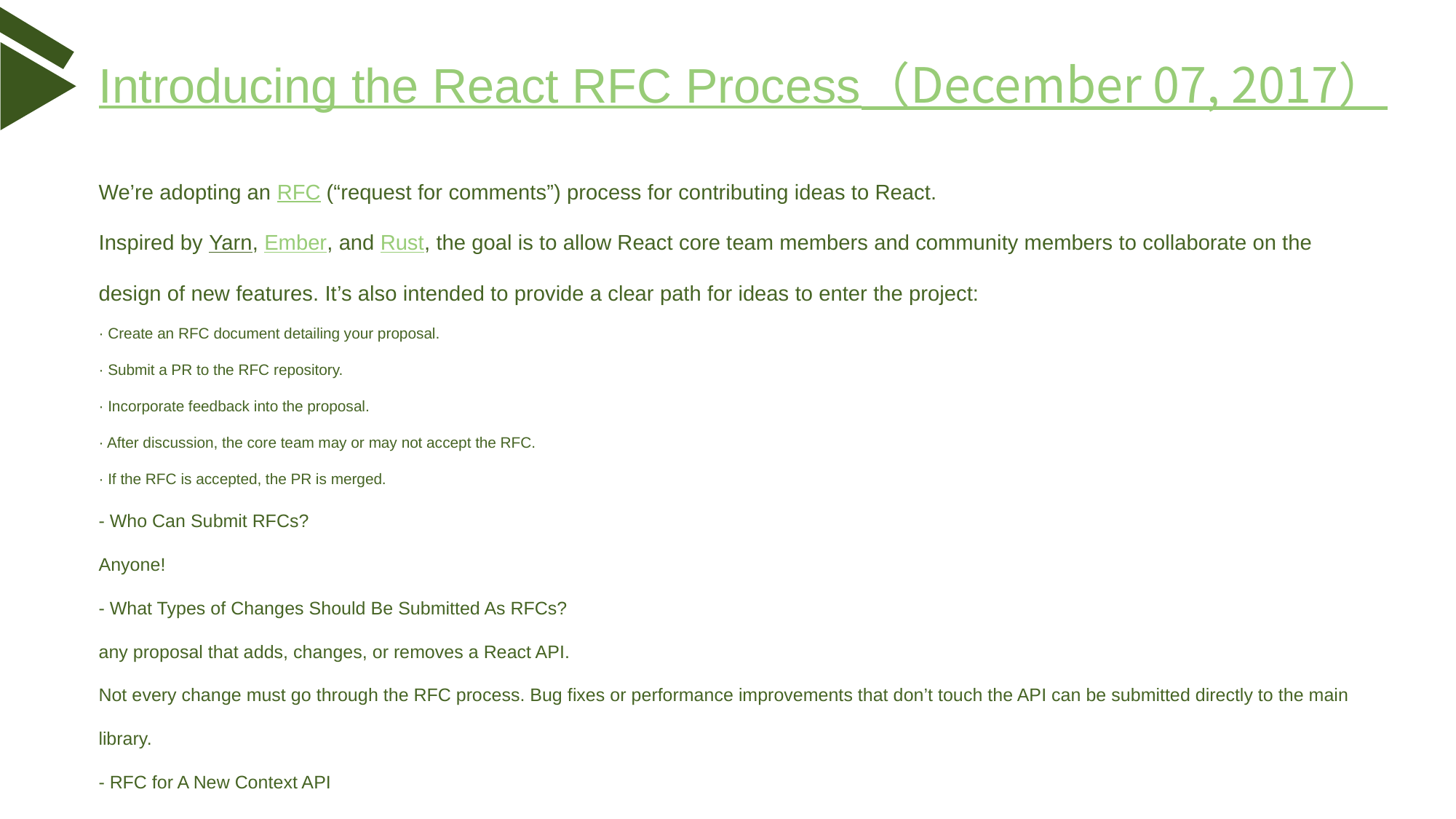

Introducing the React RFC Process（December 07, 2017）

We’re adopting an RFC (“request for comments”) process for contributing ideas to React.
Inspired by Yarn, Ember, and Rust, the goal is to allow React core team members and community members to collaborate on the design of new features. It’s also intended to provide a clear path for ideas to enter the project:
· Create an RFC document detailing your proposal.
· Submit a PR to the RFC repository.
· Incorporate feedback into the proposal.
· After discussion, the core team may or may not accept the RFC.
· If the RFC is accepted, the PR is merged.
- Who Can Submit RFCs?
Anyone!
- What Types of Changes Should Be Submitted As RFCs?
any proposal that adds, changes, or removes a React API.
Not every change must go through the RFC process. Bug fixes or performance improvements that don’t touch the API can be submitted directly to the main library.
- RFC for A New Context API